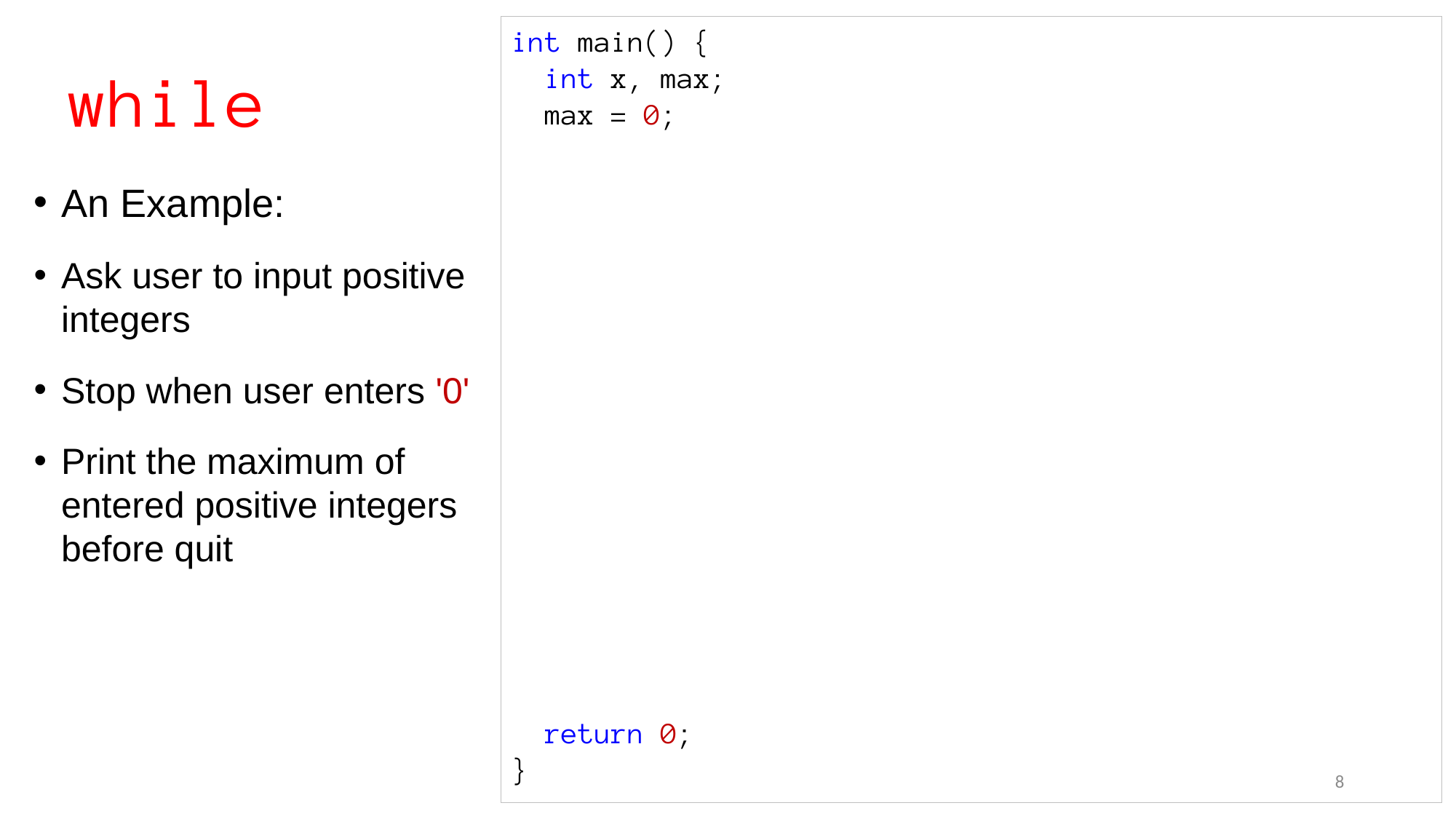

int main() {
  int x, max;
  max = 0;
  cout << "Enter a positive integer. ";
  cout << "Type 0 to quit.\n";
  cin >> x;
  while (x != 0) {
    if (x > max)
      max = x;
    cout << "Enter a positive integer. ";
    cout << "Type 0 to quit.\n";
    cin >> x;
  }
  if (max == 0) {
    cout << "You didn't enter any positive integer\n";
  } else {
    cout << "The maximum integer you entered is ";
    cout << max << endl;
  }
  return 0;
}

# while

An Example:
Ask user to input positive integers
Stop when user enters '0'
Print the maximum of entered positive integers before quit
8